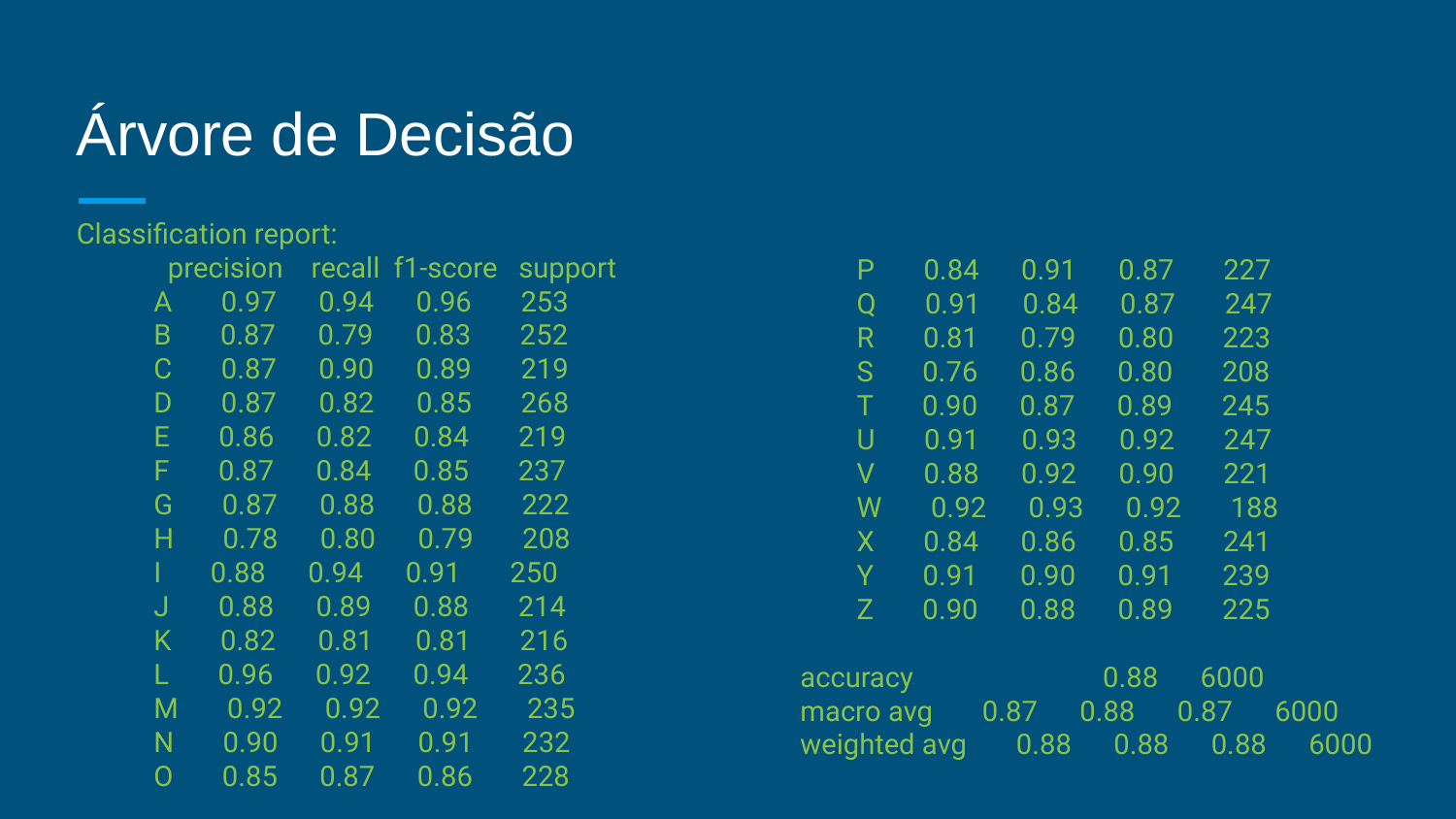

# Árvore de Decisão
Classification report:
             precision    recall  f1-score   support
           A       0.97      0.94      0.96       253
           B       0.87      0.79      0.83       252
           C       0.87      0.90      0.89       219
           D       0.87      0.82      0.85       268
           E       0.86      0.82      0.84       219
           F       0.87      0.84      0.85       237
           G       0.87      0.88      0.88       222
           H       0.78      0.80      0.79       208
           I       0.88      0.94      0.91       250
           J       0.88      0.89      0.88       214
           K       0.82      0.81      0.81       216
           L       0.96      0.92      0.94       236
           M       0.92      0.92      0.92       235
           N       0.90      0.91      0.91       232
           O       0.85      0.87      0.86       228

           P       0.84      0.91      0.87       227
           Q       0.91      0.84      0.87       247
           R       0.81      0.79      0.80       223
           S       0.76      0.86      0.80       208
           T       0.90      0.87      0.89       245
           U       0.91      0.93      0.92       247
           V       0.88      0.92      0.90       221
           W       0.92      0.93      0.92       188
           X       0.84      0.86      0.85       241
           Y       0.91      0.90      0.91       239
           Z       0.90      0.88      0.89       225

   accuracy                           0.88      6000
   macro avg       0.87      0.88      0.87      6000
   weighted avg       0.88      0.88      0.88      6000